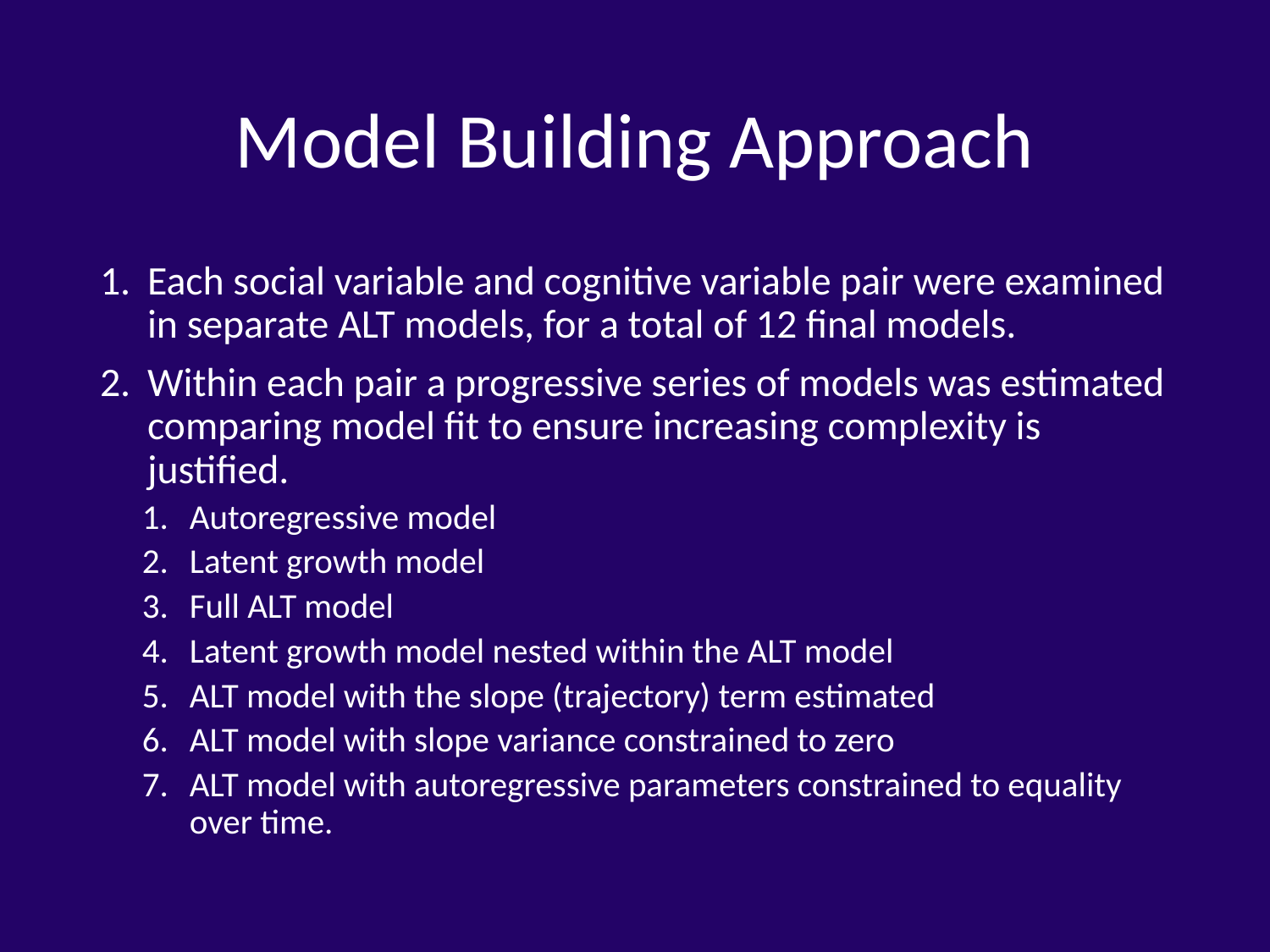

# Model Building Approach
Each social variable and cognitive variable pair were examined in separate ALT models, for a total of 12 final models.
Within each pair a progressive series of models was estimated comparing model fit to ensure increasing complexity is justified.
Autoregressive model
Latent growth model
Full ALT model
Latent growth model nested within the ALT model
ALT model with the slope (trajectory) term estimated
ALT model with slope variance constrained to zero
ALT model with autoregressive parameters constrained to equality over time.